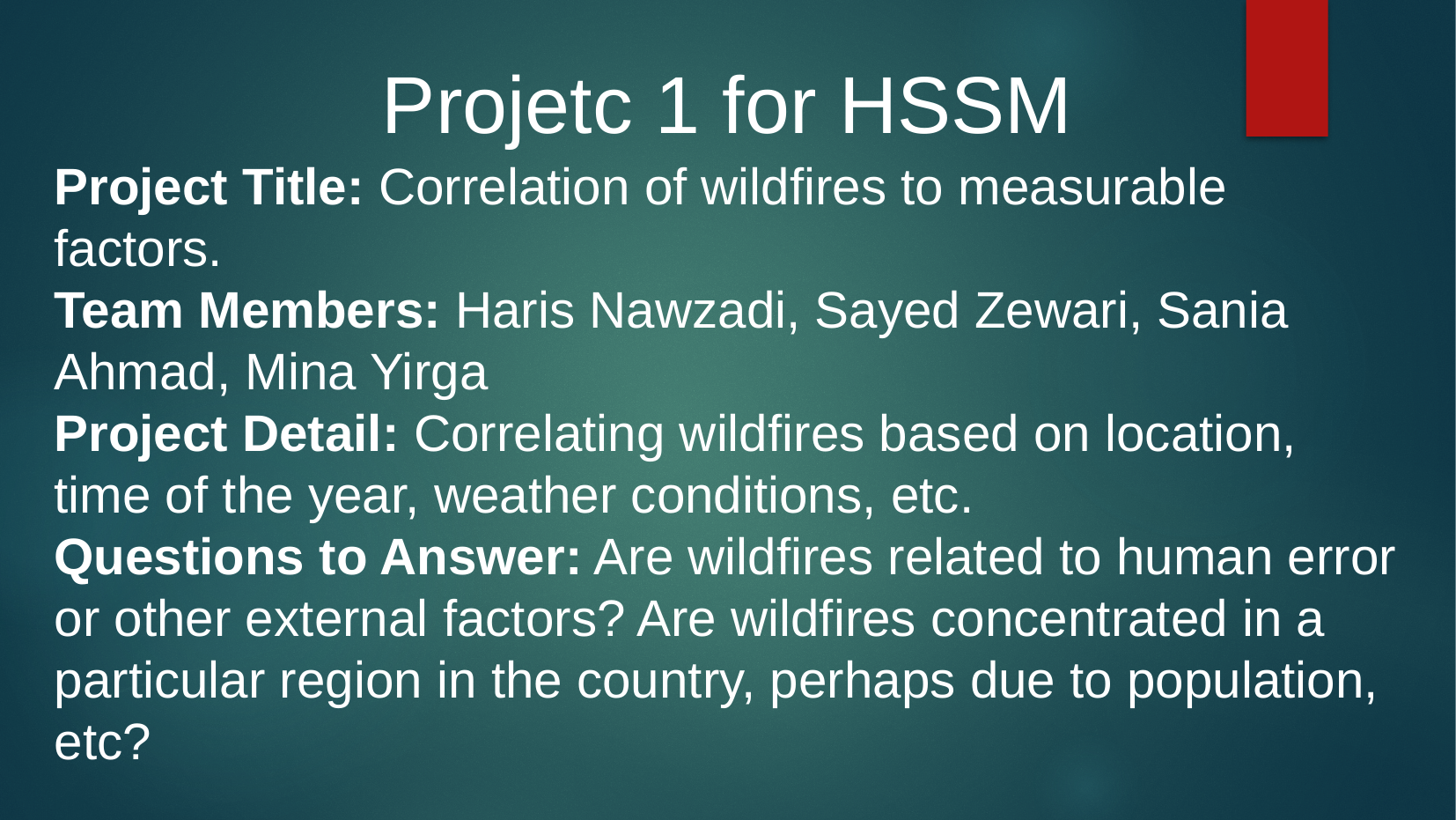

Projetc 1 for HSSM
Project Title: Correlation of wildfires to measurable factors.
Team Members: Haris Nawzadi, Sayed Zewari, Sania Ahmad, Mina Yirga
Project Detail: Correlating wildfires based on location, time of the year, weather conditions, etc.
Questions to Answer: Are wildfires related to human error or other external factors? Are wildfires concentrated in a particular region in the country, perhaps due to population, etc?